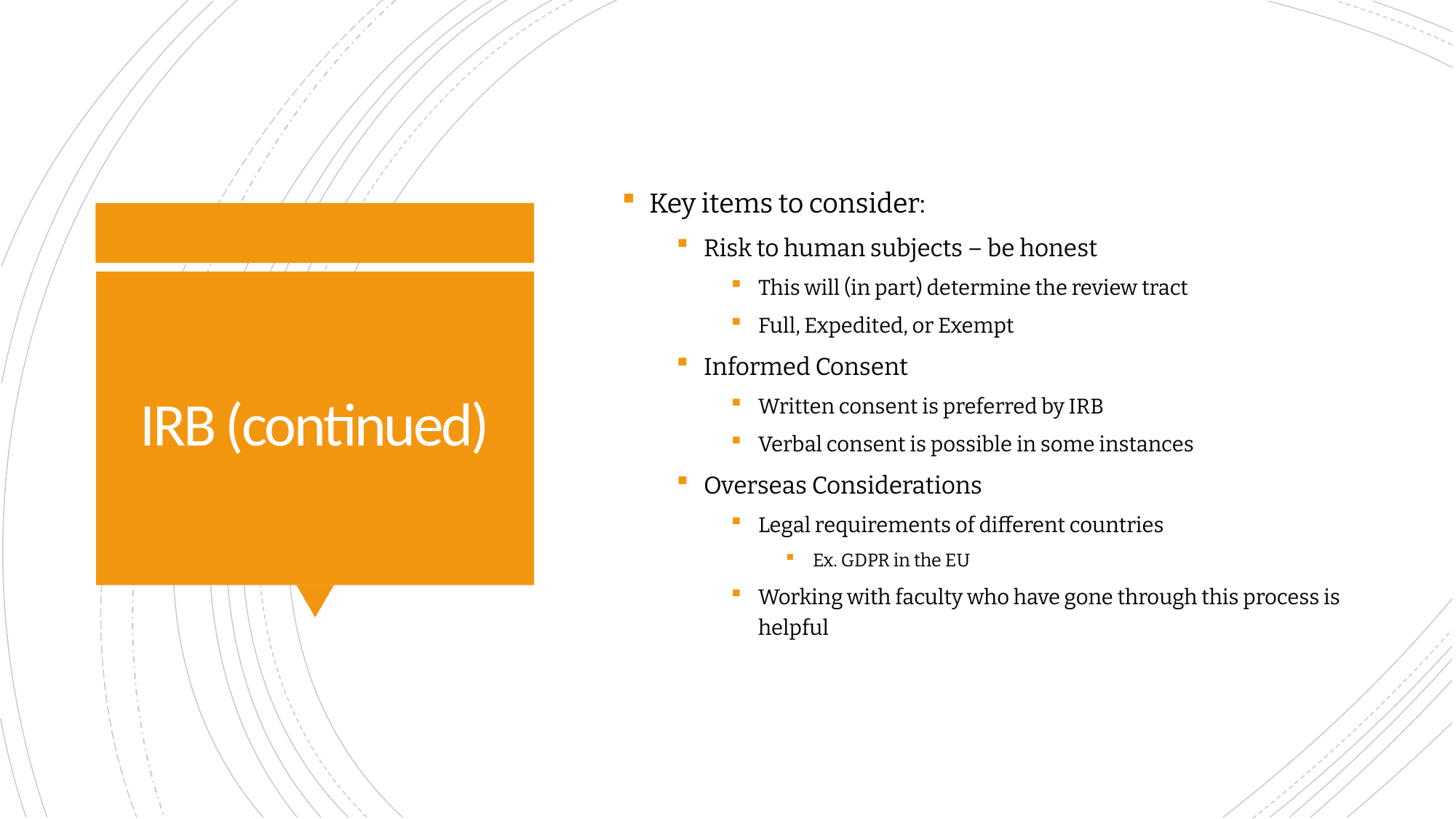

Key items to consider:
Risk to human subjects – be honest
This will (in part) determine the review tract
Full, Expedited, or Exempt
Informed Consent
Written consent is preferred by IRB
Verbal consent is possible in some instances
Overseas Considerations
Legal requirements of different countries
Ex. GDPR in the EU
Working with faculty who have gone through this process is helpful
# IRB (continued)